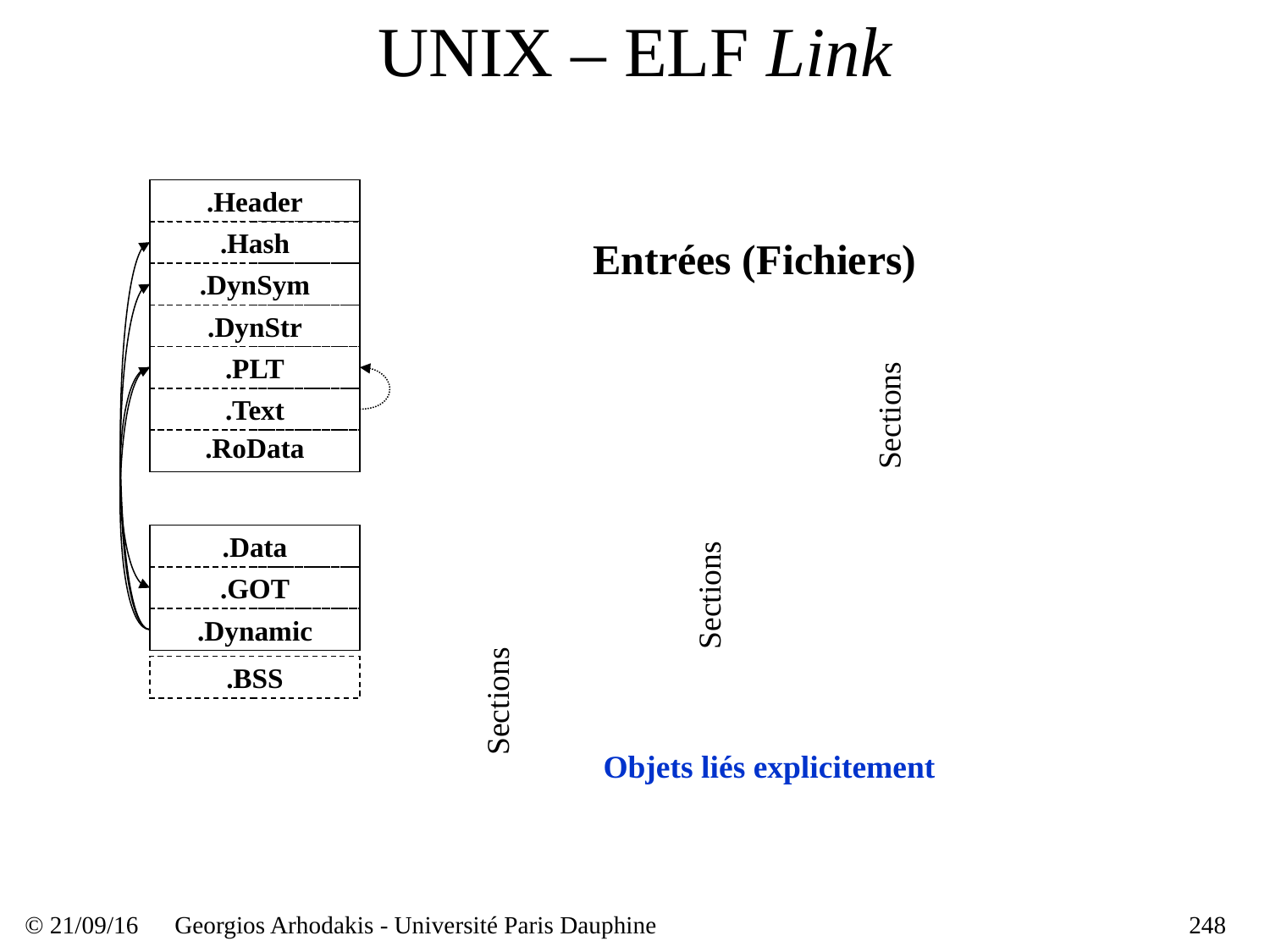

# UNIX – ELF Link
.Header

.Hash
Entrées (Fichiers)
.DynSym
.DynStr
.PLT
.Text
Sections
.RoData

.Data
.GOT
Sections
.Dynamic
.BSS
Sections
Objets liés explicitement
© 21/09/16
Georgios Arhodakis - Université Paris Dauphine
248